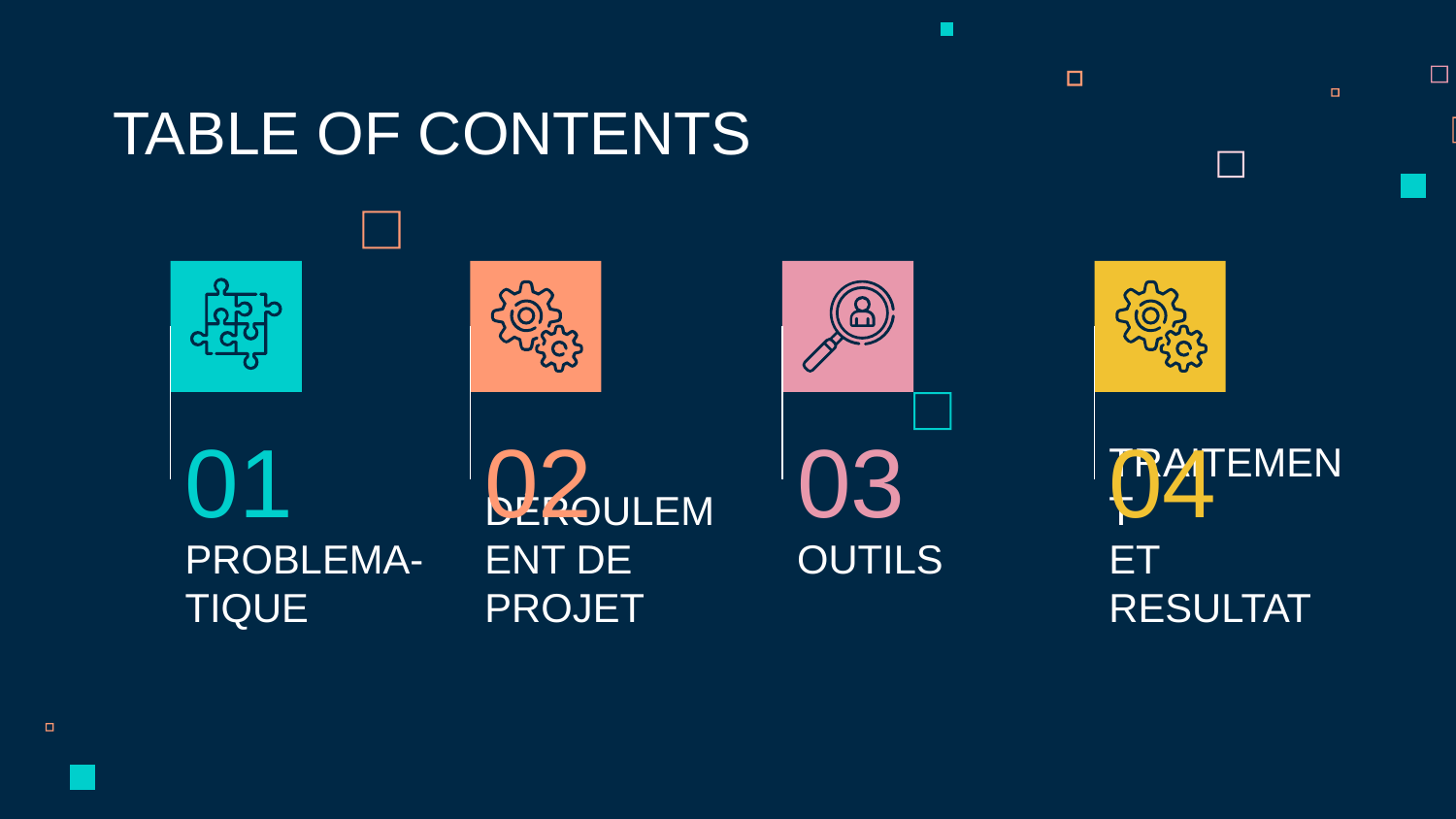

TABLE OF CONTENTS

01
02
03
04
# PROBLEMA-
TIQUE
DÉROULEMENT DE PROJET
OUTILS

TRAITEMENT
ET RESULTAT